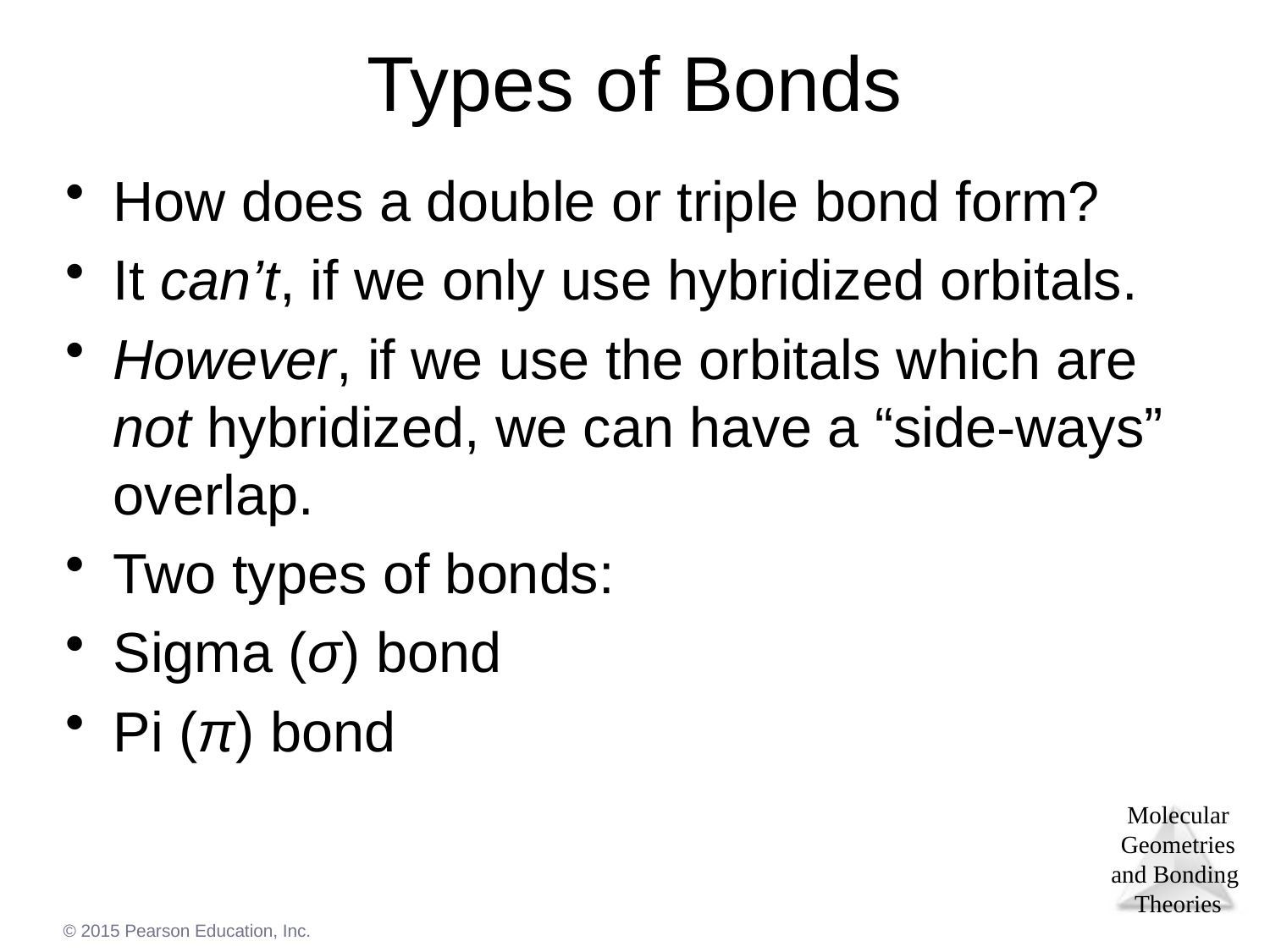

# Types of Bonds
How does a double or triple bond form?
It can’t, if we only use hybridized orbitals.
However, if we use the orbitals which are not hybridized, we can have a “side-ways” overlap.
Two types of bonds:
Sigma (σ) bond
Pi (π) bond